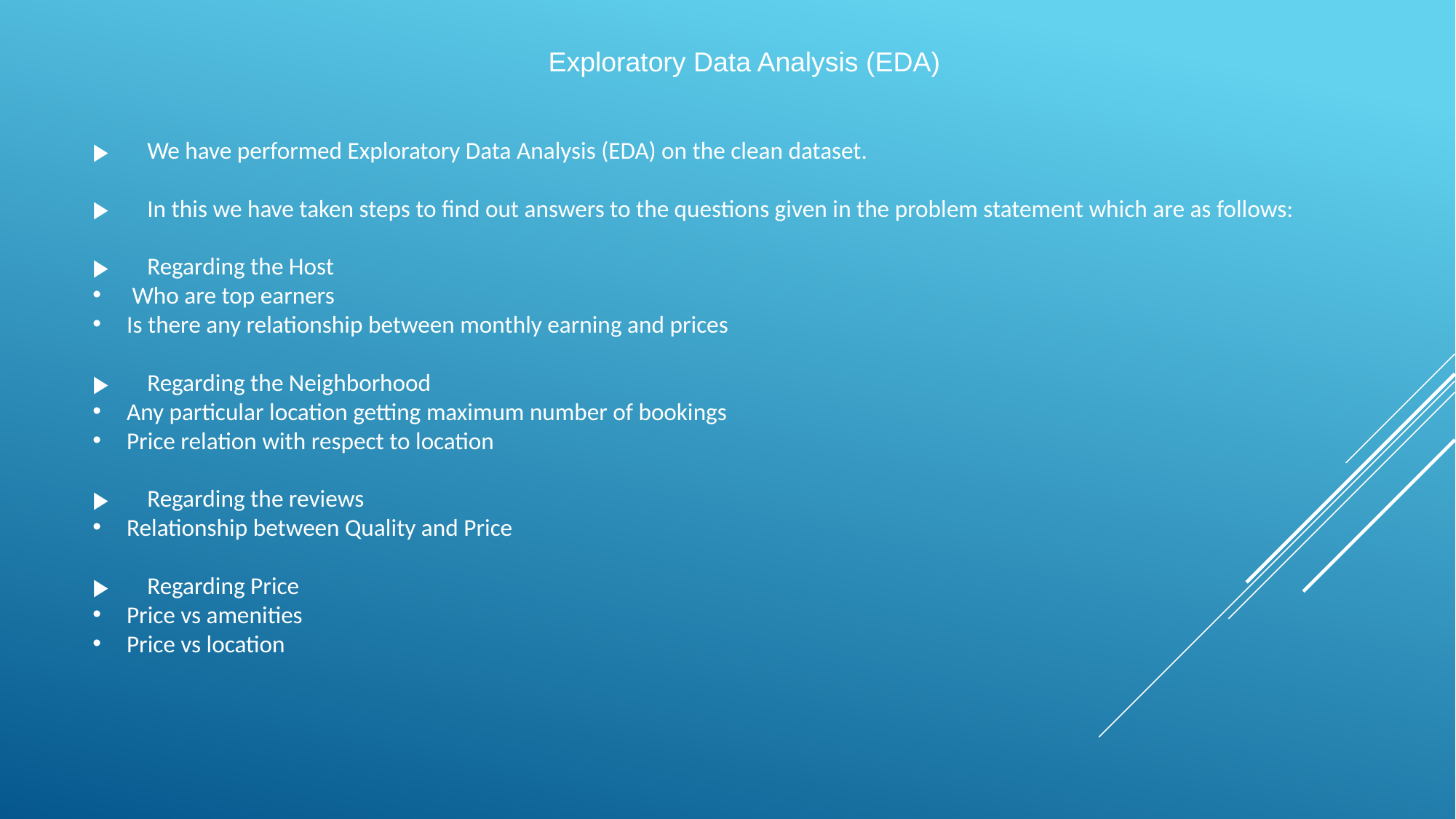

We have performed Exploratory Data Analysis (EDA) on the clean dataset.

In this we have taken steps to find out answers to the questions given in the problem statement which are as follows:

Regarding the Host
 Who are top earners
Is there any relationship between monthly earning and prices

Regarding the Neighborhood
Any particular location getting maximum number of bookings
Price relation with respect to location

Regarding the reviews
Relationship between Quality and Price

Regarding Price
Price vs amenities
Price vs location
Exploratory Data Analysis (EDA)